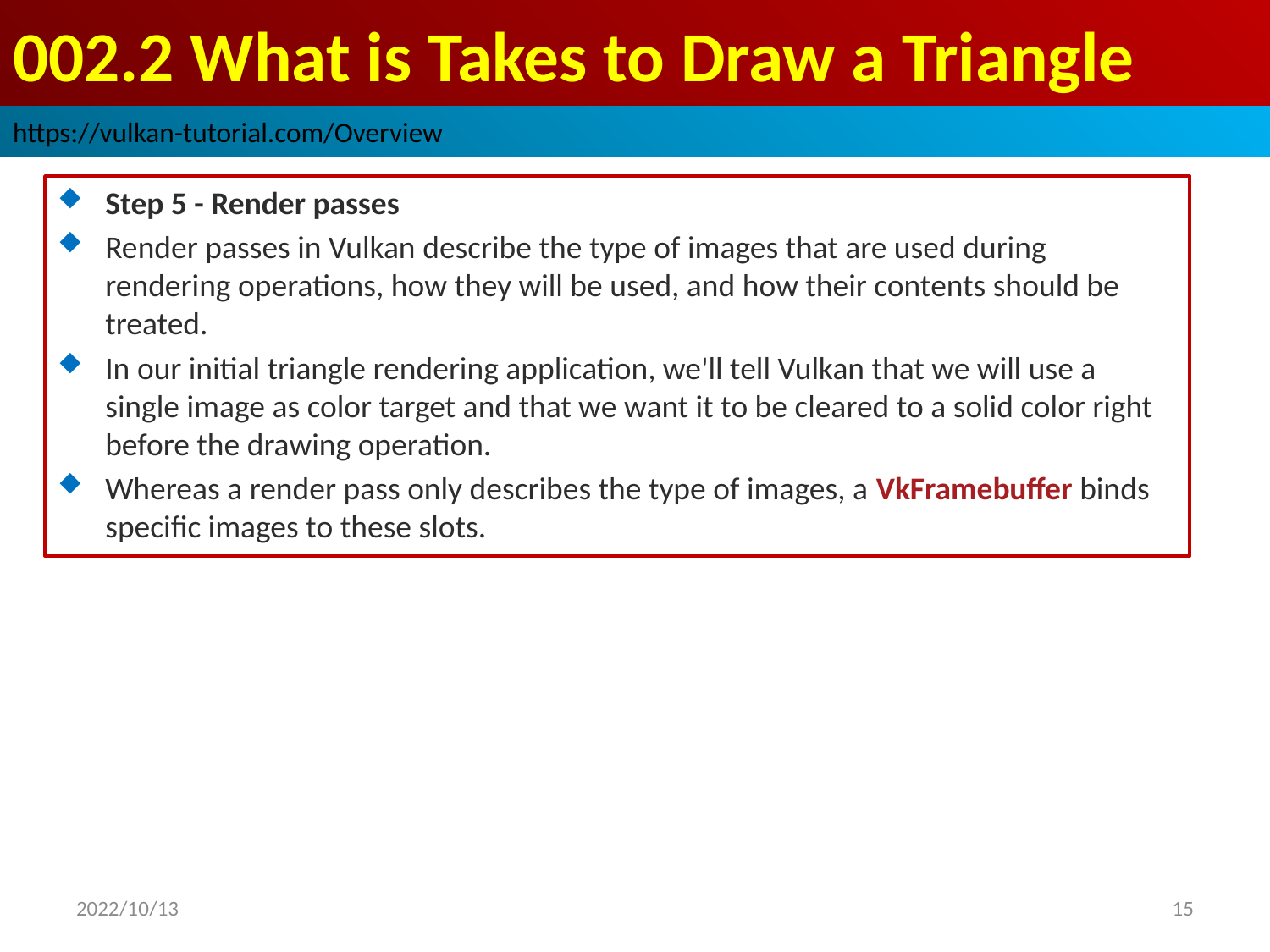

# 002.2 What is Takes to Draw a Triangle
https://vulkan-tutorial.com/Overview
Step 5 - Render passes
Render passes in Vulkan describe the type of images that are used during rendering operations, how they will be used, and how their contents should be treated.
In our initial triangle rendering application, we'll tell Vulkan that we will use a single image as color target and that we want it to be cleared to a solid color right before the drawing operation.
Whereas a render pass only describes the type of images, a VkFramebuffer binds specific images to these slots.

2022/10/13
15